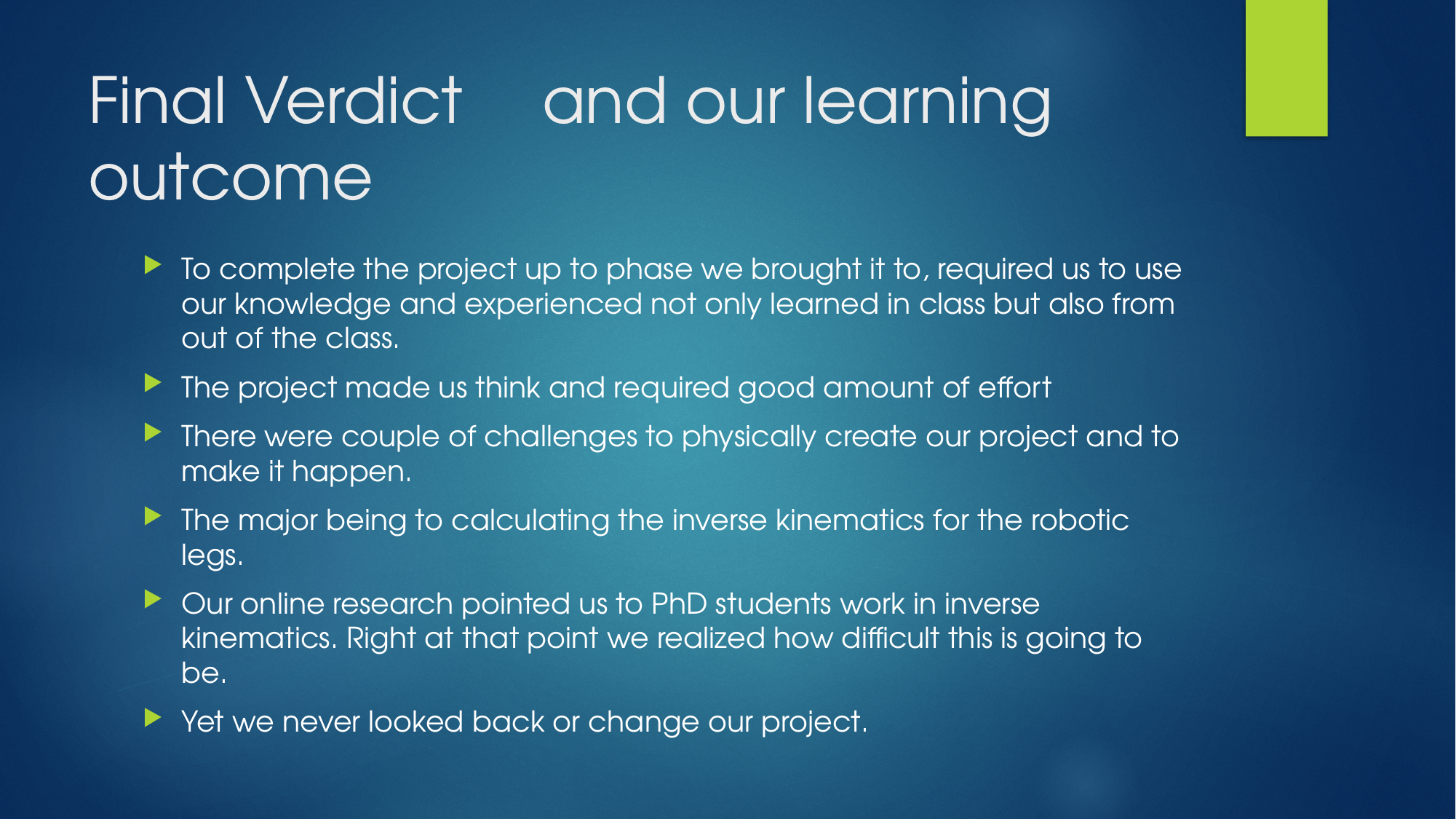

# Final Verdict	 and our learning outcome
To complete the project up to phase we brought it to, required us to use our knowledge and experienced not only learned in class but also from out of the class.
The project made us think and required good amount of effort
There were couple of challenges to physically create our project and to make it happen.
The major being to calculating the inverse kinematics for the robotic legs.
Our online research pointed us to PhD students work in inverse kinematics. Right at that point we realized how difficult this is going to be.
Yet we never looked back or change our project.